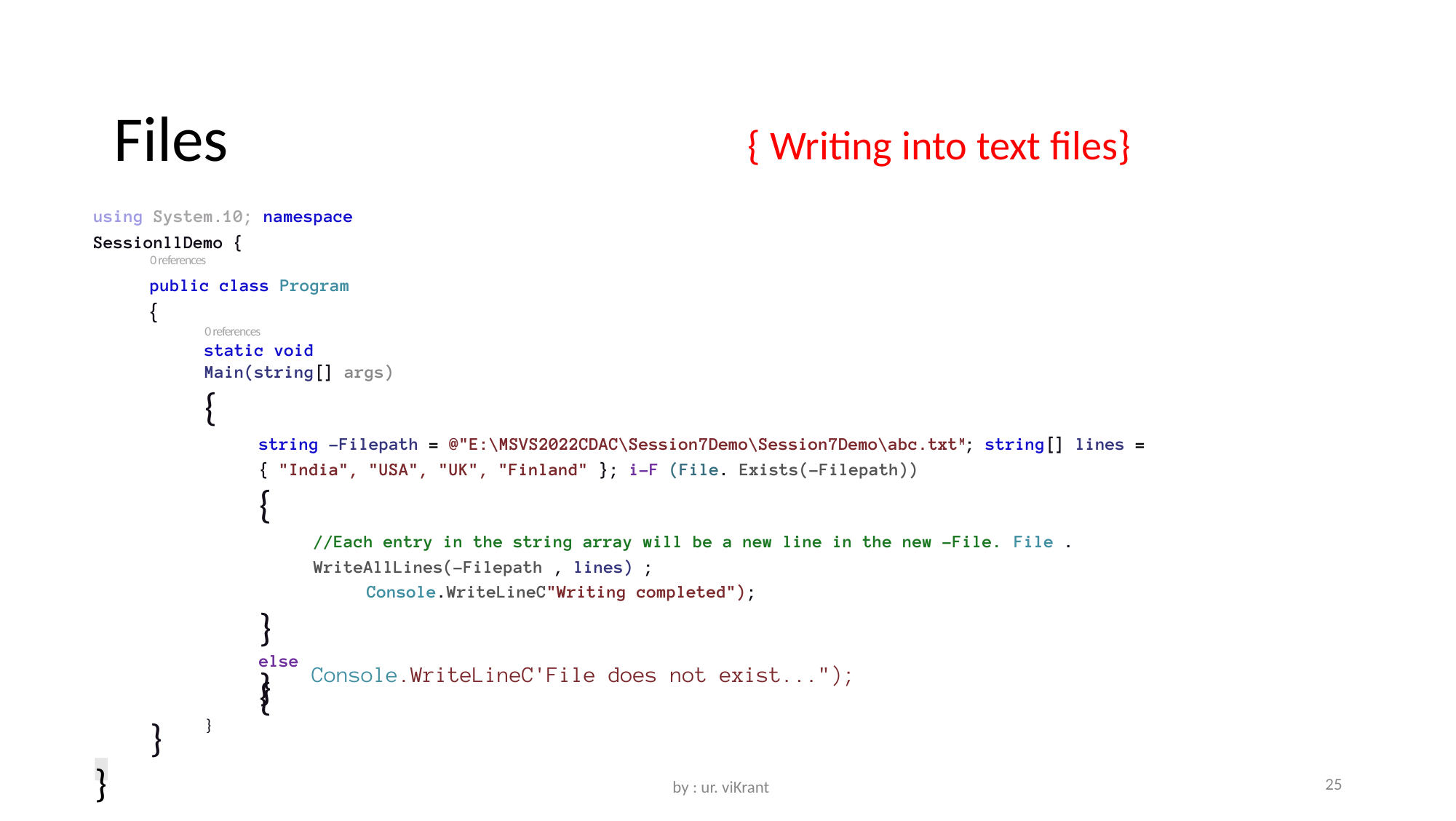

Files
{ Writing into text files}
using System.10; namespace SessionllDemo {
0 references
public class Program
{
0 references
static void Main(string[] args)
{
string -Filepath = @"E:\MSVS2022CDAC\Session7Demo\Session7Demo\abc.txtM; string[] lines = { "India", "USA", "UK", "Finland" }; i-F (File. Exists(-Filepath))
{
//Each entry in the string array will be a new line in the new -File. File . WriteAllLines(-Filepath , lines) ;
Console.WriteLineC"Writing completed");
}
else
{
Console.WriteLineC'File does not exist...");
}
}
}
}
25
by : ur. viKrant